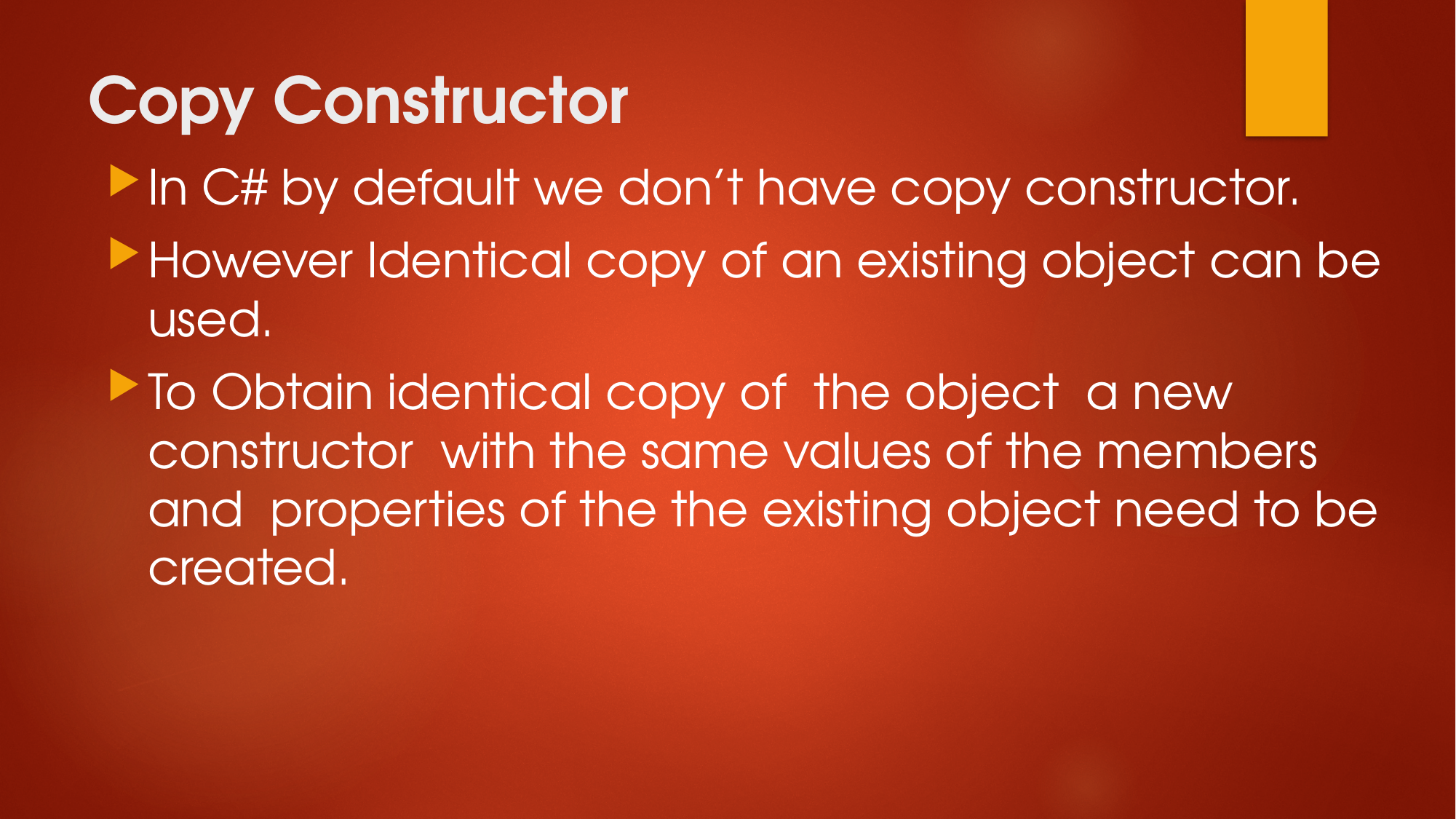

# Copy Constructor
In C# by default we don’t have copy constructor.
However Identical copy of an existing object can be used.
To Obtain identical copy of  the object  a new constructor  with the same values of the members and  properties of the the existing object need to be created.